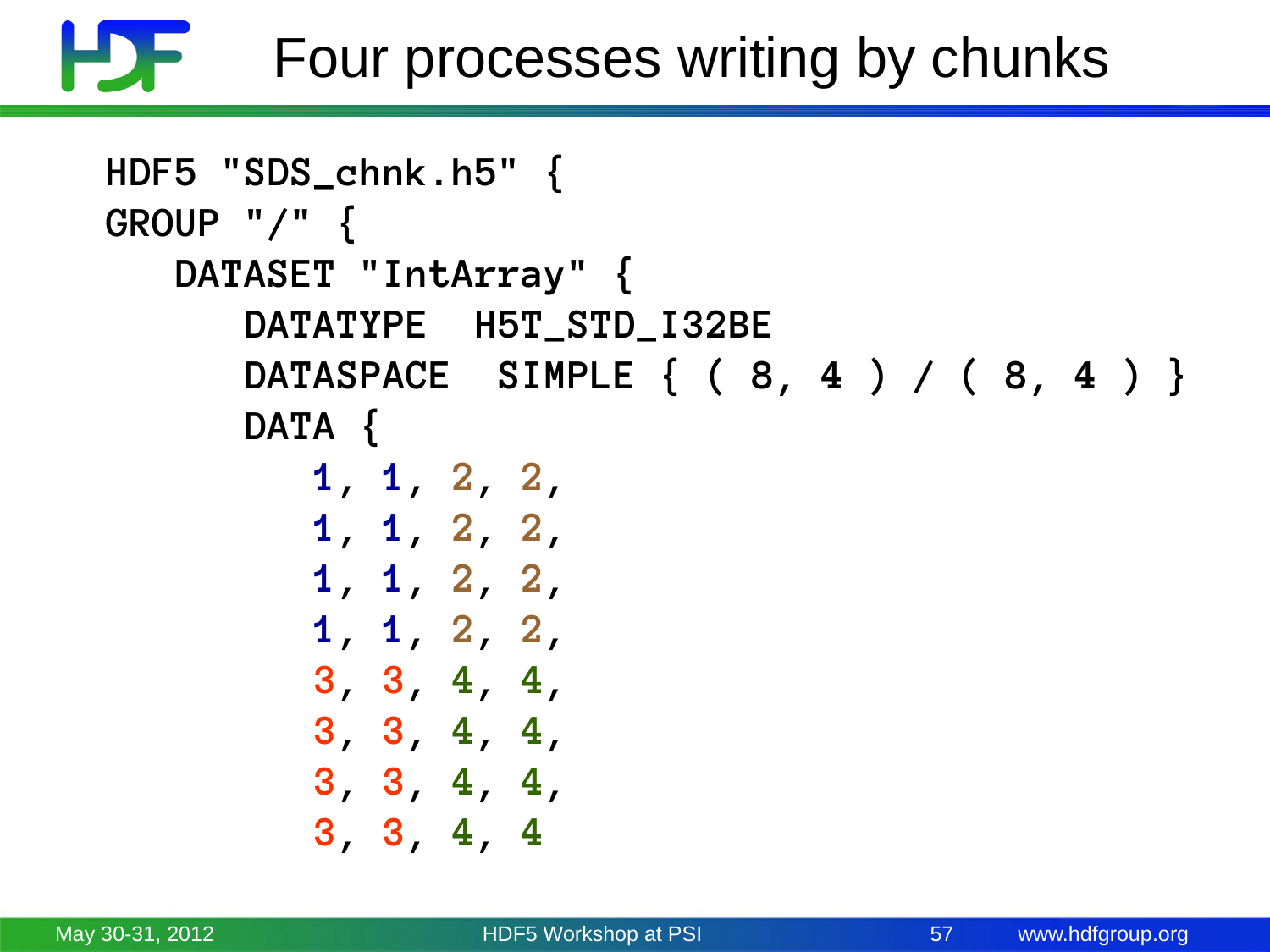

# Four processes writing by chunks
HDF5 "SDS_chnk.h5" {
GROUP "/" {
   DATASET "IntArray" {
      DATATYPE  H5T_STD_I32BE
      DATASPACE  SIMPLE { ( 8, 4 ) / ( 8, 4 ) }
      DATA {
         1, 1, 2, 2,
         1, 1, 2, 2,
         1, 1, 2, 2,
         1, 1, 2, 2,
         3, 3, 4, 4,
         3, 3, 4, 4,
         3, 3, 4, 4,
         3, 3, 4, 4

May 30-31, 2012
HDF5 Workshop at PSI
57